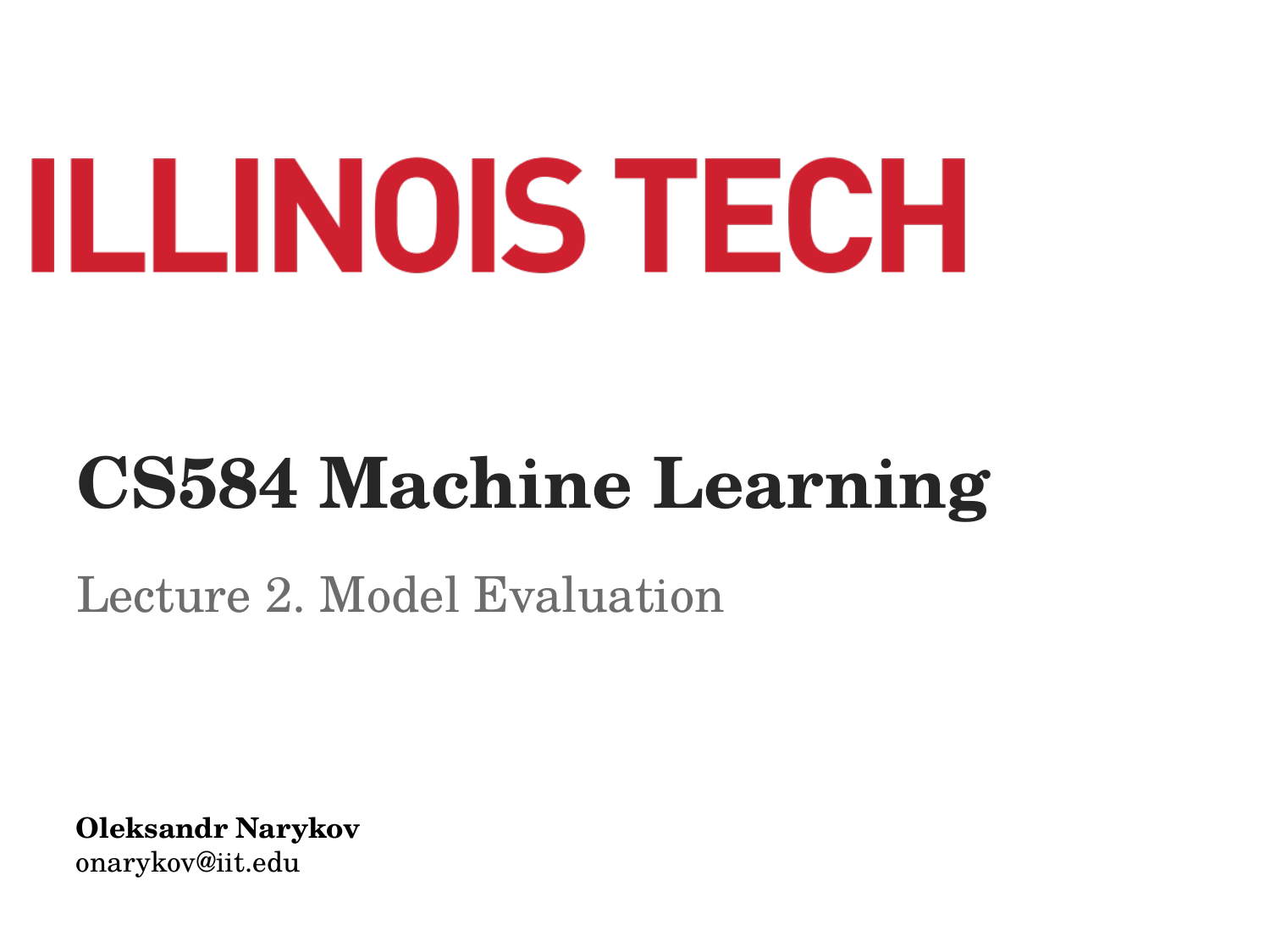

# CS584 Machine Learning
Lecture 2. Model Evaluation
Oleksandr Narykov
onarykov@iit.edu